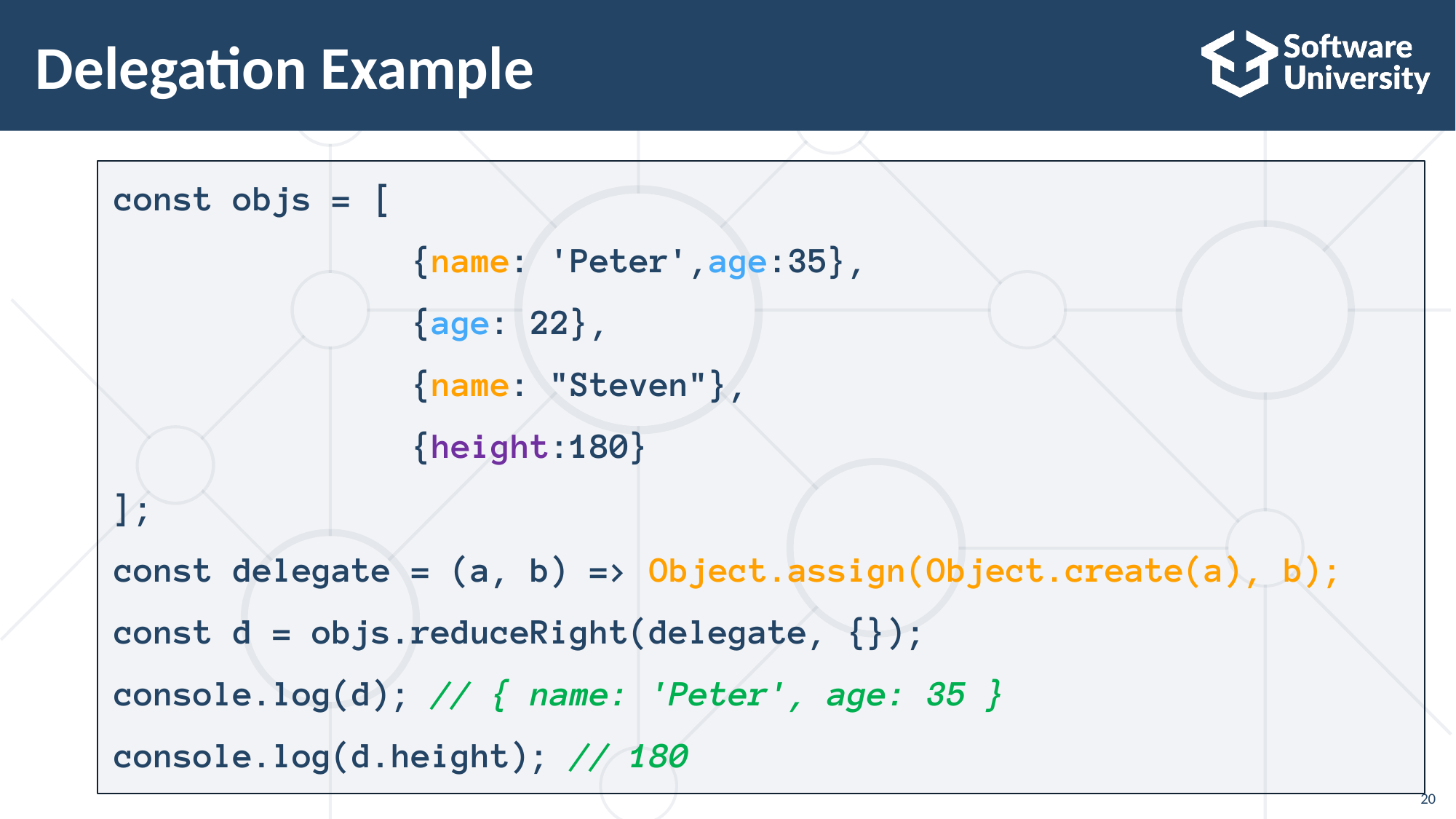

# Delegation Example
const objs = [
               {name: 'Peter',age:35},
               {age: 22},
               {name: "Steven"},
               {height:180}
];
const delegate = (a, b) => Object.assign(Object.create(a), b);
const d = objs.reduceRight(delegate, {});
console.log(d); // { name: 'Peter', age: 35 }
console.log(d.height); // 180
20